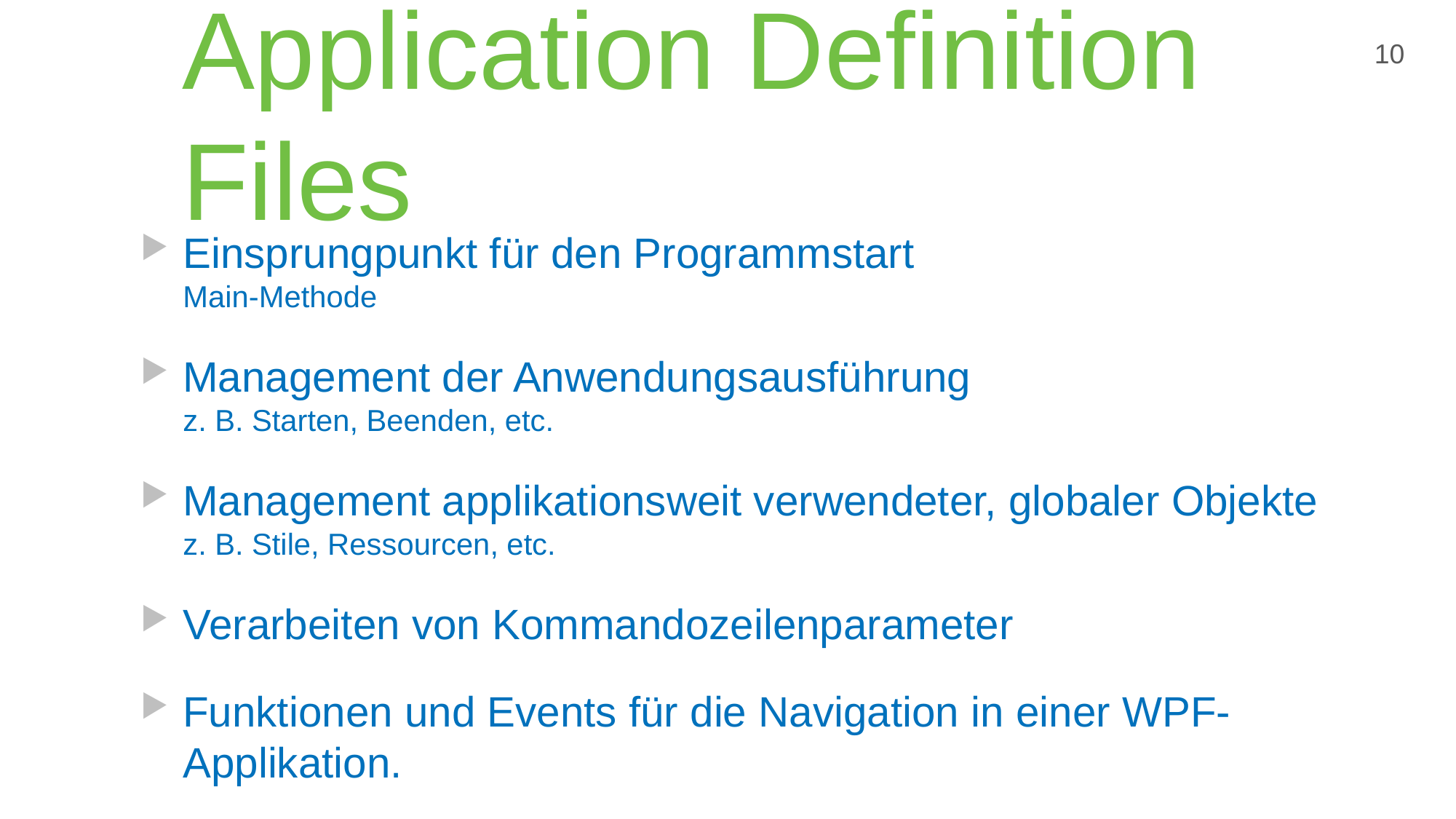

10
# Application Definition Files
Einsprungpunkt für den Programmstart
Main-Methode
Management der Anwendungsausführung
z. B. Starten, Beenden, etc.
Management applikationsweit verwendeter, globaler Objekte
z. B. Stile, Ressourcen, etc.
Verarbeiten von Kommandozeilenparameter
Funktionen und Events für die Navigation in einer WPF-Applikation.